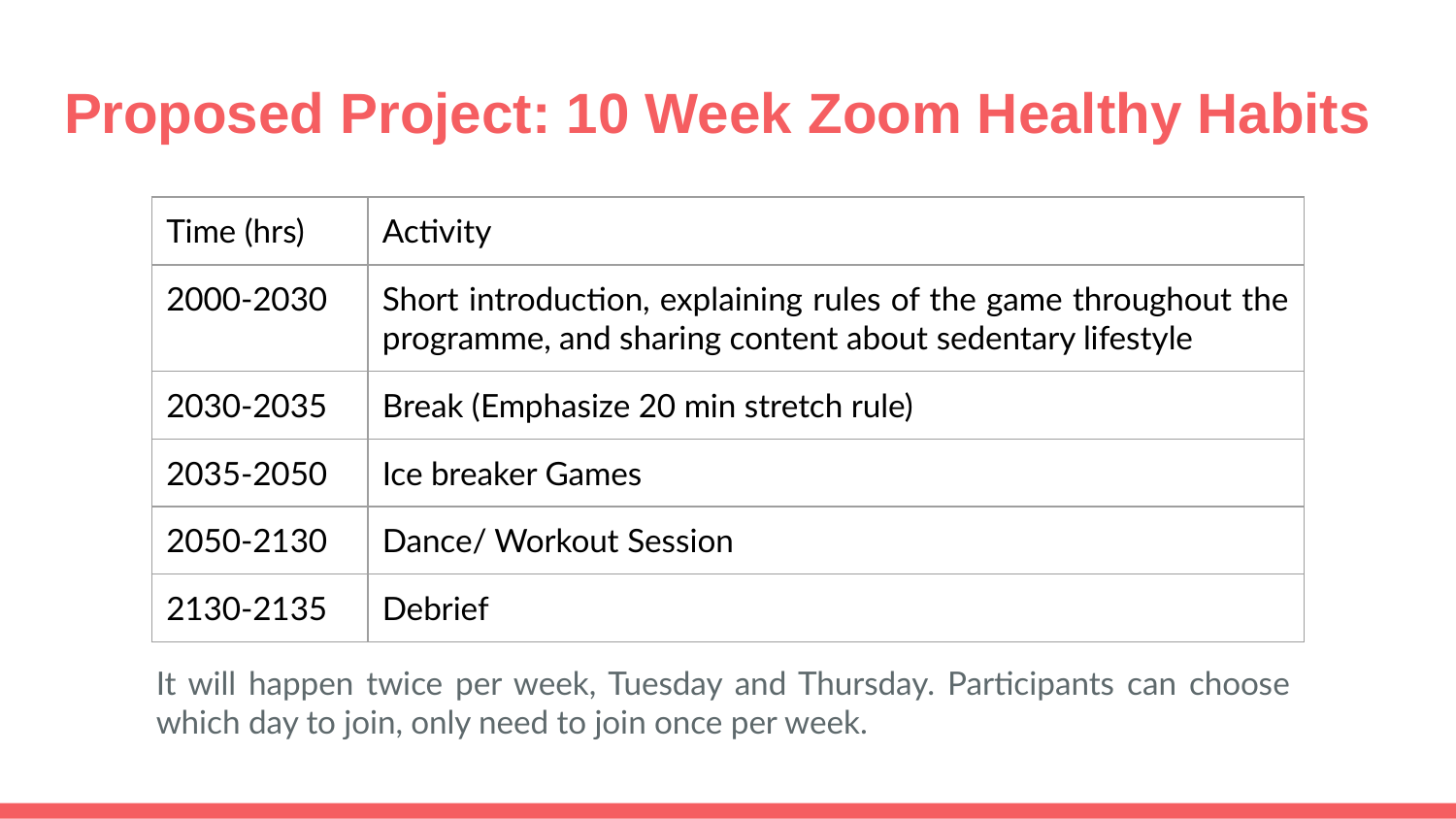

# Proposed Project: 10 Week Zoom Healthy Habits
| Time (hrs) | Activity |
| --- | --- |
| 2000-2030 | Short introduction, explaining rules of the game throughout the programme, and sharing content about sedentary lifestyle |
| 2030-2035 | Break (Emphasize 20 min stretch rule) |
| 2035-2050 | Ice breaker Games |
| 2050-2130 | Dance/ Workout Session |
| 2130-2135 | Debrief |
It will happen twice per week, Tuesday and Thursday. Participants can choose which day to join, only need to join once per week.